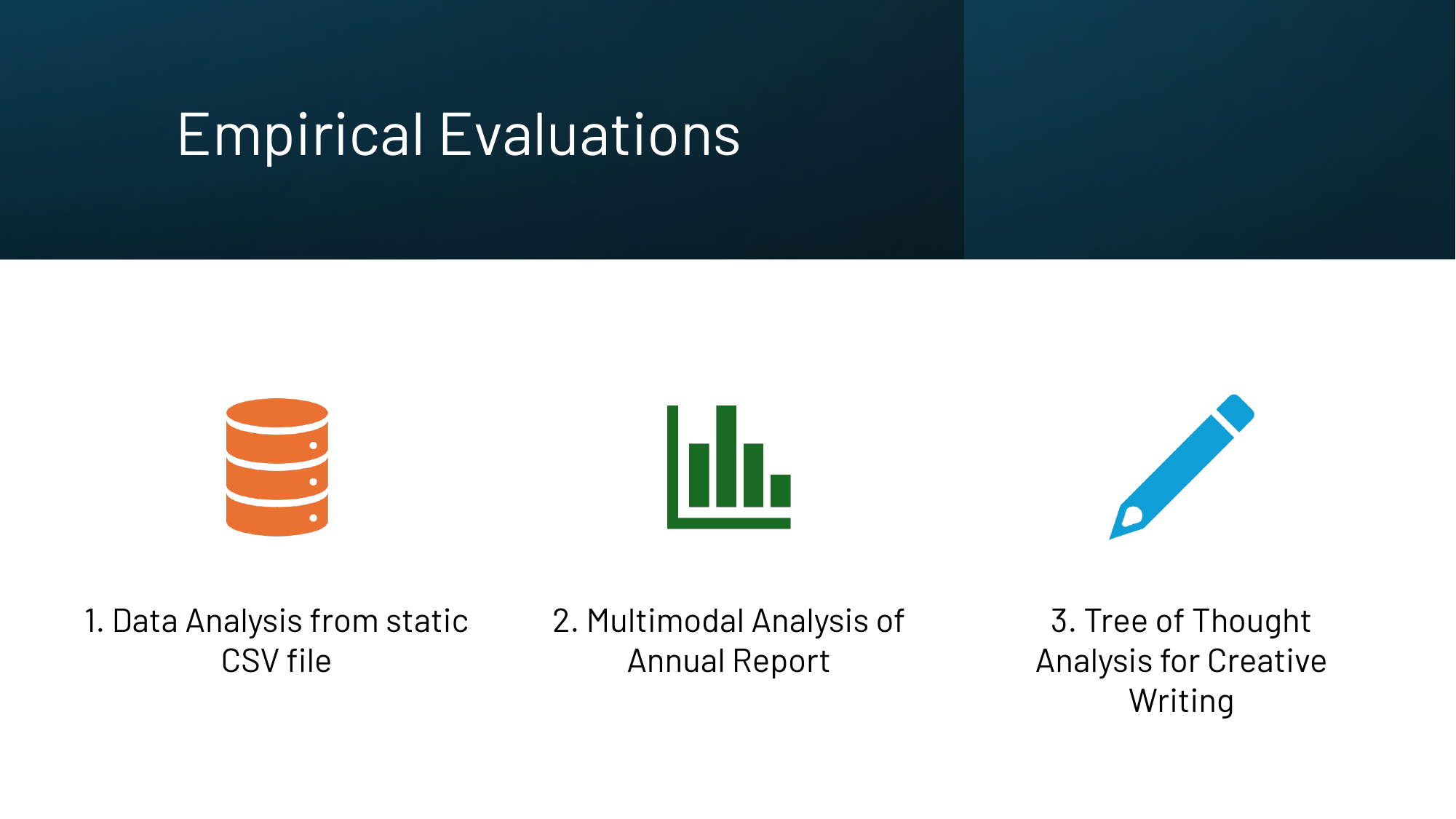

# Empirical Evaluations
1. Data Analysis from static CSV file
2. Multimodal Analysis of Annual Report
3. Tree of Thought Analysis for Creative Writing